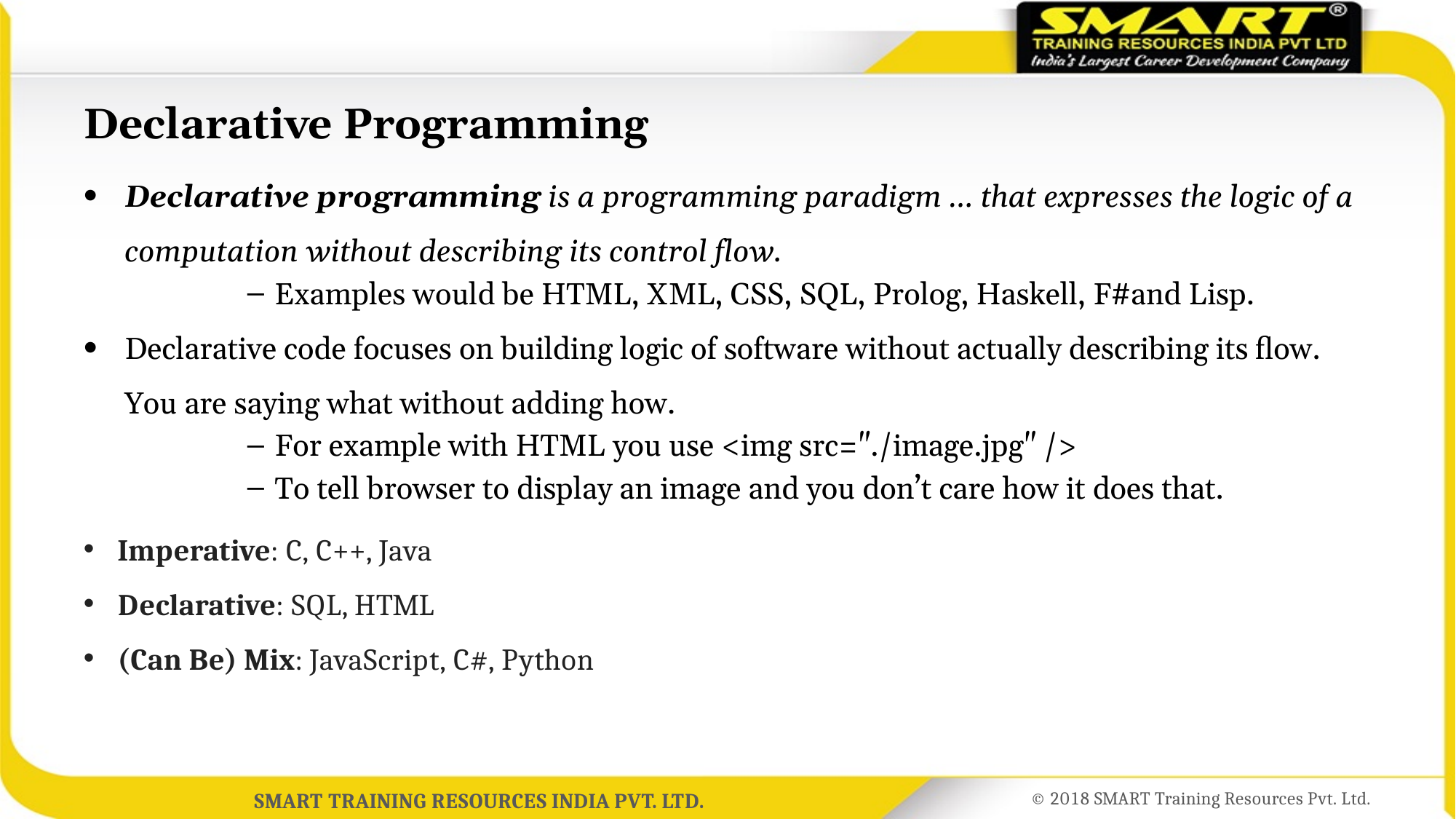

# Declarative Programming
Declarative programming is a programming paradigm … that expresses the logic of a computation without describing its control flow.
Examples would be HTML, XML, CSS, SQL, Prolog, Haskell, F#and Lisp.
Declarative code focuses on building logic of software without actually describing its flow. You are saying what without adding how.
For example with HTML you use <img src="./image.jpg" />
To tell browser to display an image and you don’t care how it does that.
Imperative: C, C++, Java
Declarative: SQL, HTML
(Can Be) Mix: JavaScript, C#, Python